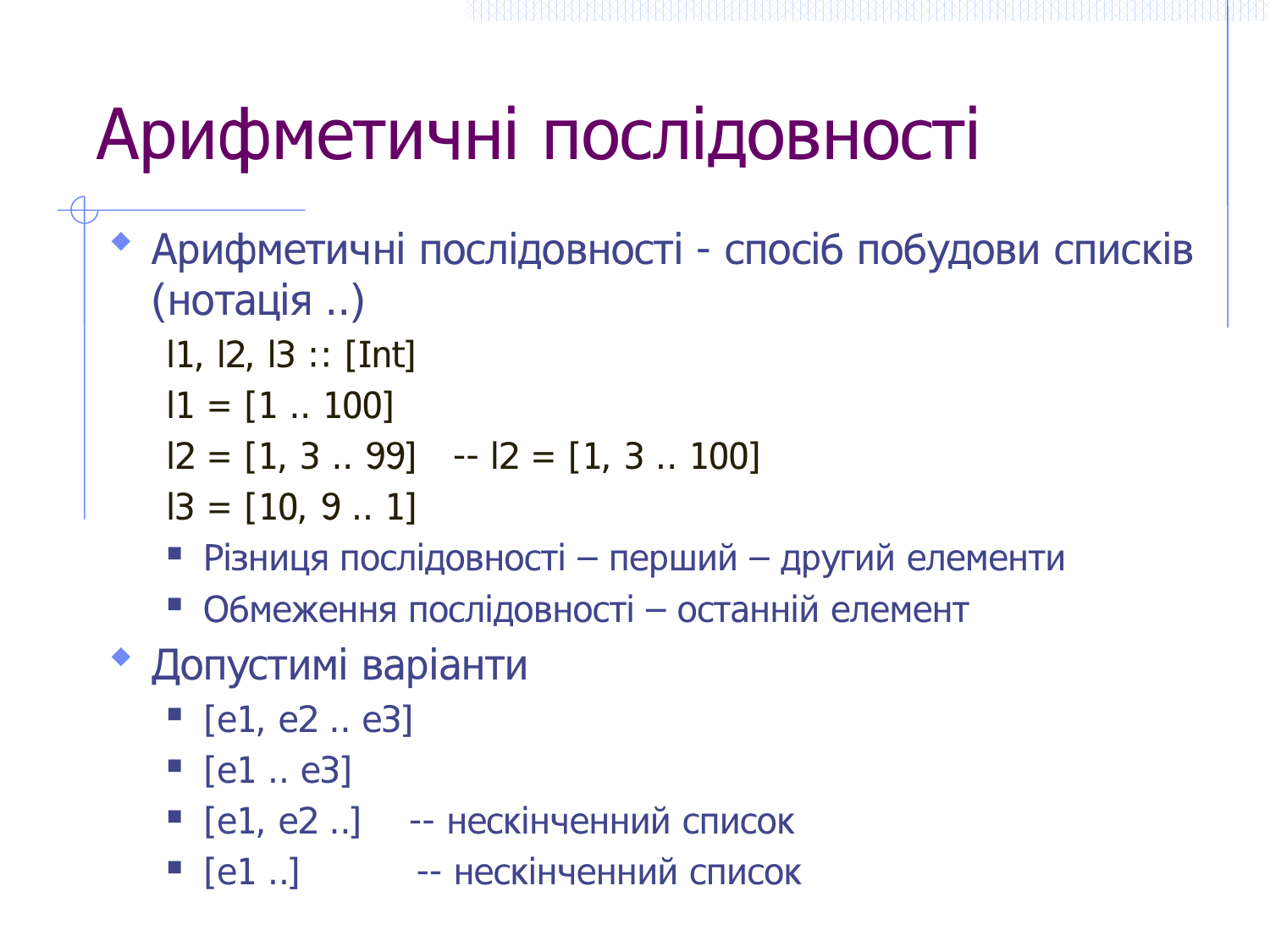

# Арифметичні послідовності
Арифметичні послідовності - спосіб побудови списків (нотація ..)
l1, l2, l3 :: [Int]
l1 = [1 .. 100]
l2 = [1, 3 .. 99]   -- l2 = [1, 3 .. 100]
l3 = [10, 9 .. 1]
Різниця послідовності – перший – другий елементи
Обмеження послідовності – останній елемент
Допустимі варіанти
[e1, e2 .. e3]
[e1 .. e3]
[e1, e2 ..]    -- нескінченний список
[e1 ..]          -- нескінченний список